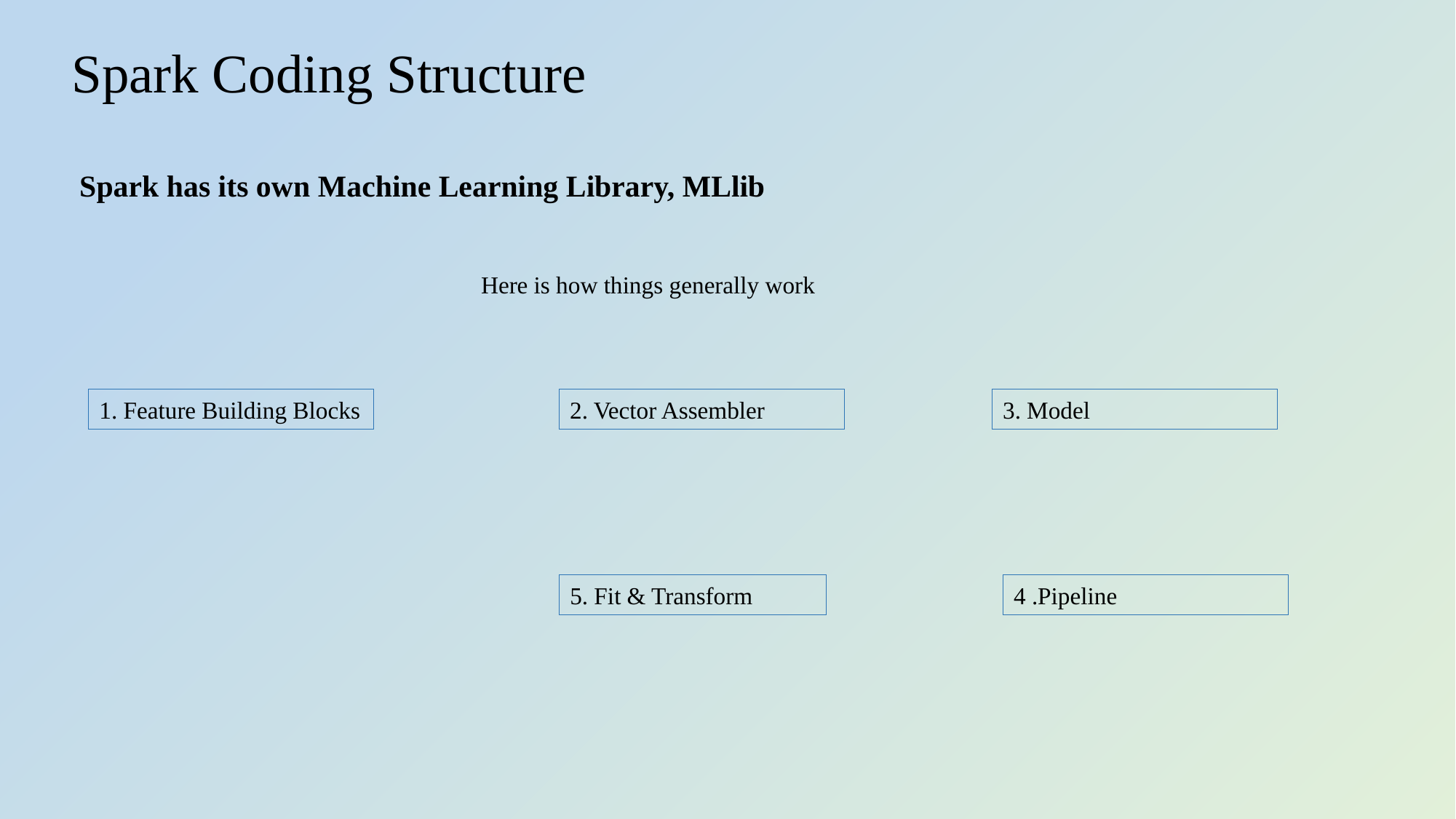

# Spark Coding Structure
Spark has its own Machine Learning Library, MLlib
Here is how things generally work
1. Feature Building Blocks
2. Vector Assembler
3. Model
5. Fit & Transform
4 .Pipeline